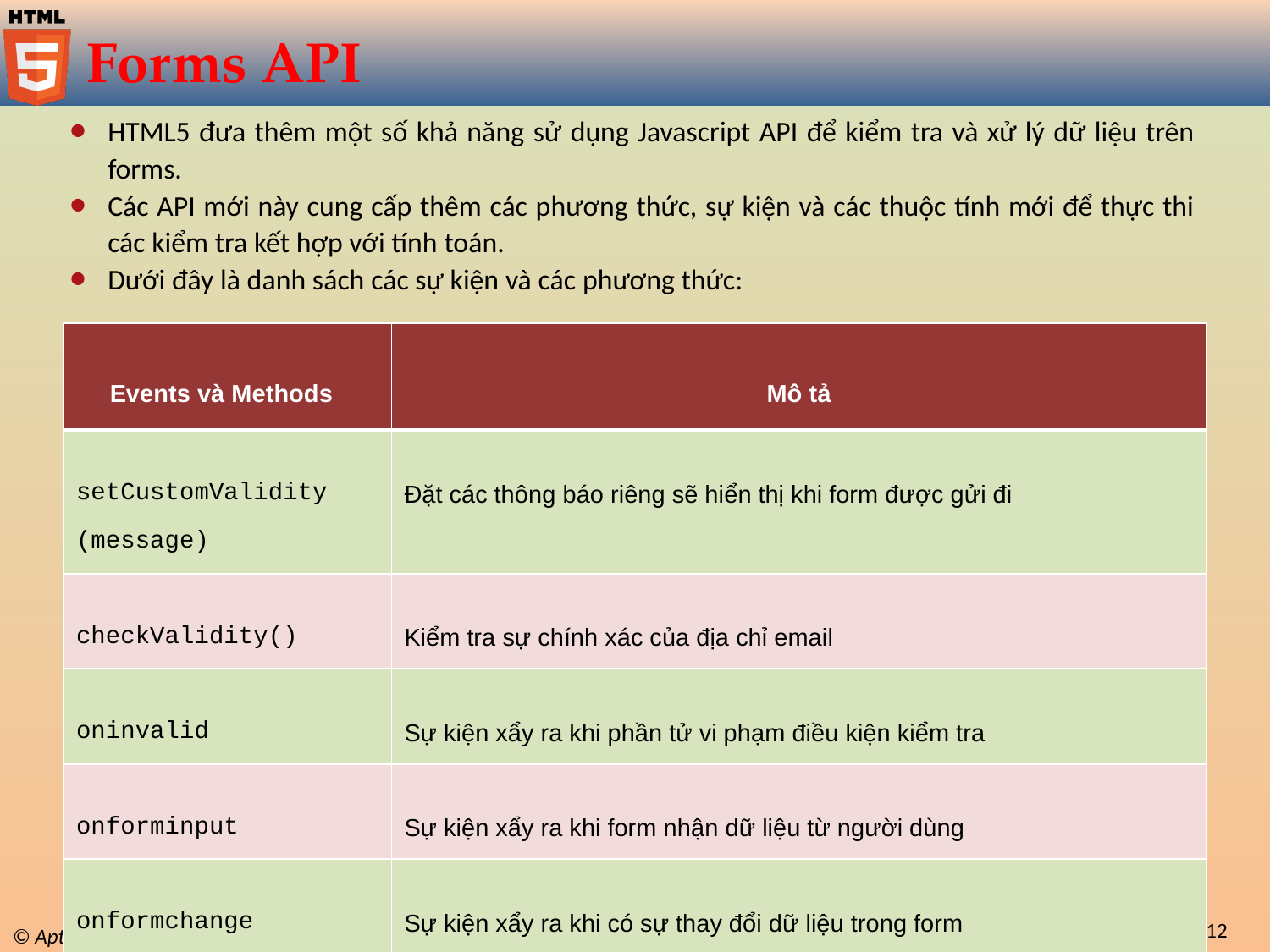

# Forms API
HTML5 đưa thêm một số khả năng sử dụng Javascript API để kiểm tra và xử lý dữ liệu trên forms.
Các API mới này cung cấp thêm các phương thức, sự kiện và các thuộc tính mới để thực thi các kiểm tra kết hợp với tính toán.
Dưới đây là danh sách các sự kiện và các phương thức:
| Events và Methods | Mô tả |
| --- | --- |
| setCustomValidity (message) | Đặt các thông báo riêng sẽ hiển thị khi form được gửi đi |
| checkValidity() | Kiểm tra sự chính xác của địa chỉ email |
| oninvalid | Sự kiện xẩy ra khi phần tử vi phạm điều kiện kiểm tra |
| onforminput | Sự kiện xẩy ra khi form nhận dữ liệu từ người dùng |
| onformchange | Sự kiện xẩy ra khi có sự thay đổi dữ liệu trong form |
|  |  |
HTML Forms / Session 10
12